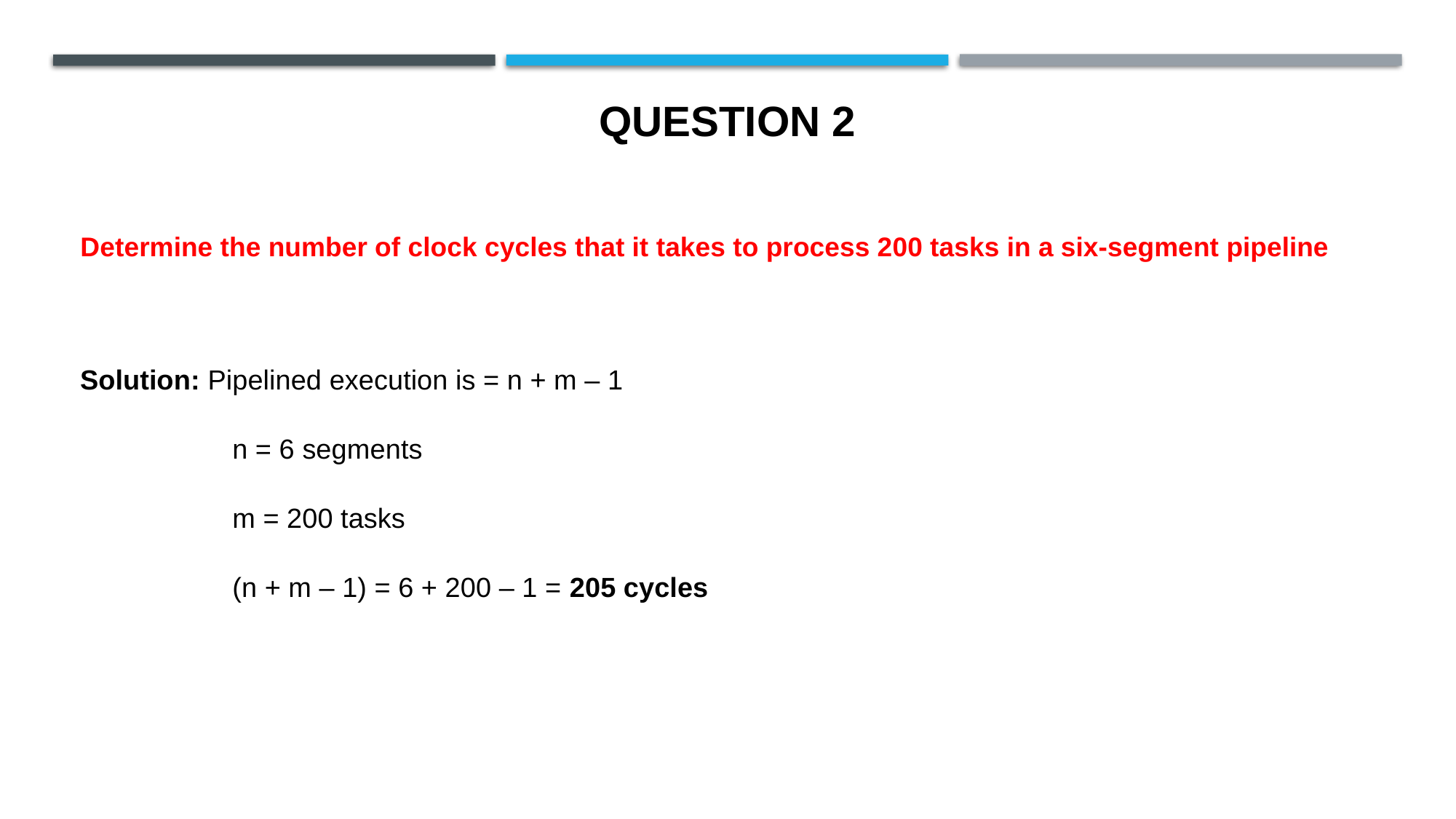

# Question 2
Determine the number of clock cycles that it takes to process 200 tasks in a six-segment pipeline
Solution: Pipelined execution is = n + m – 1
n = 6 segments
m = 200 tasks
(n + m – 1) = 6 + 200 – 1 = 205 cycles